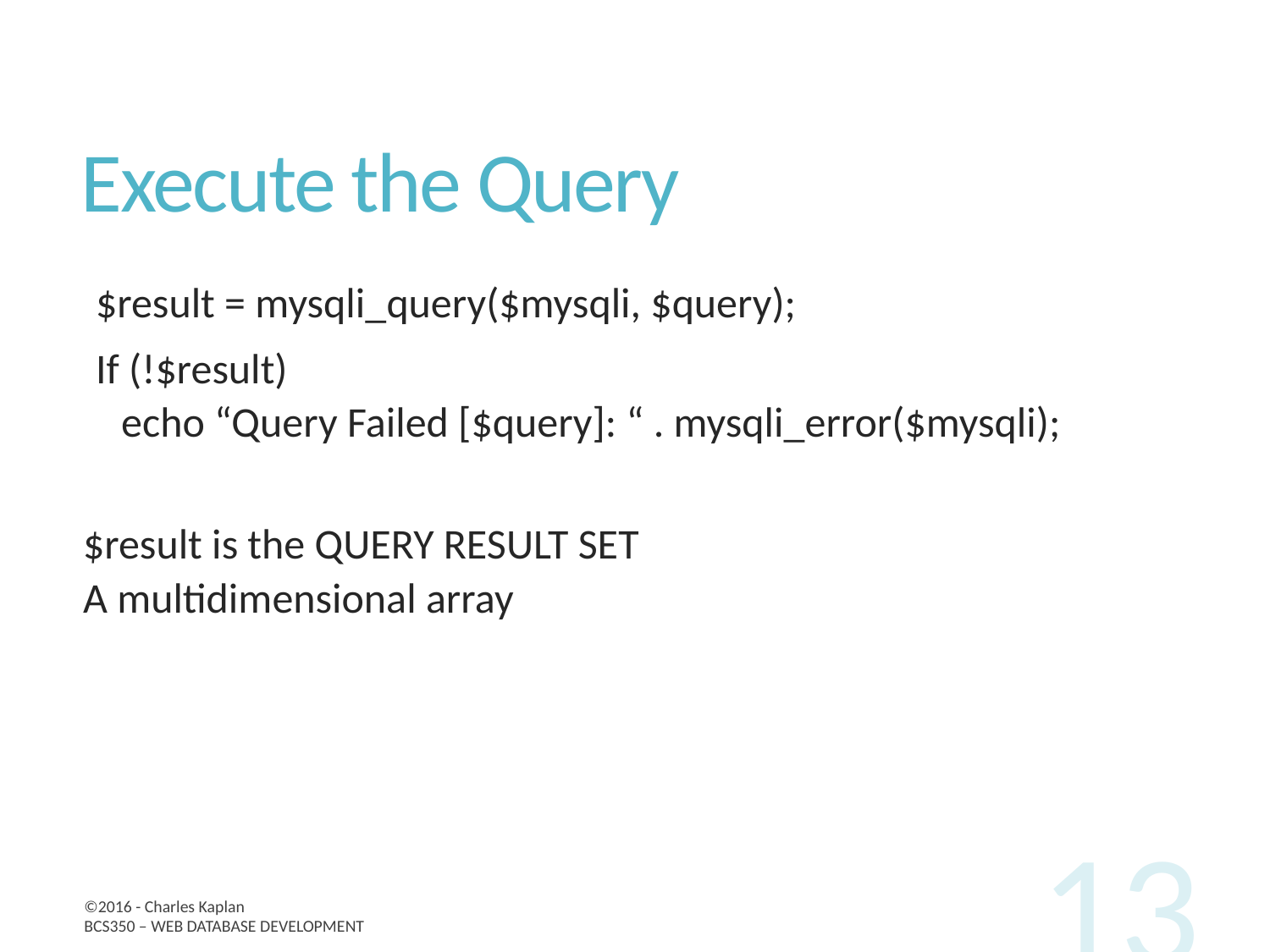

# Execute the Query
$result = mysqli_query($mysqli, $query);
If (!$result)
echo “Query Failed [$query]: “ . mysqli_error($mysqli);

$result is the QUERY RESULT SET
A multidimensional array

13
©2016 - Charles Kaplan
BCS350 – Web Database Development